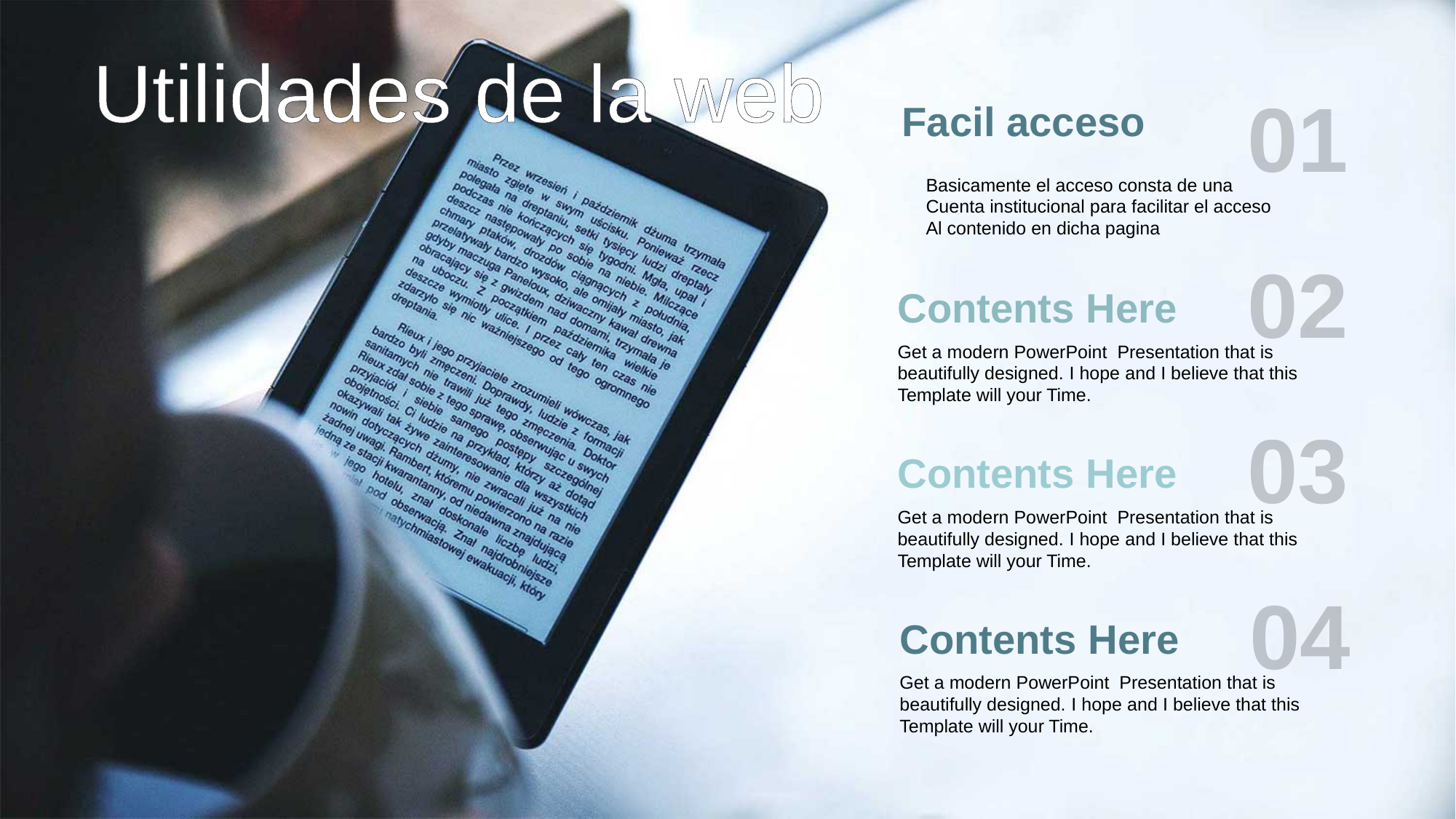

Utilidades de la web
01
Facil acceso
Basicamente el acceso consta de una
Cuenta institucional para facilitar el acceso
Al contenido en dicha pagina
02
Contents Here
Get a modern PowerPoint  Presentation that is beautifully designed. I hope and I believe that this Template will your Time.
03
Contents Here
Get a modern PowerPoint  Presentation that is beautifully designed. I hope and I believe that this Template will your Time.
04
Contents Here
Get a modern PowerPoint  Presentation that is beautifully designed. I hope and I believe that this Template will your Time.